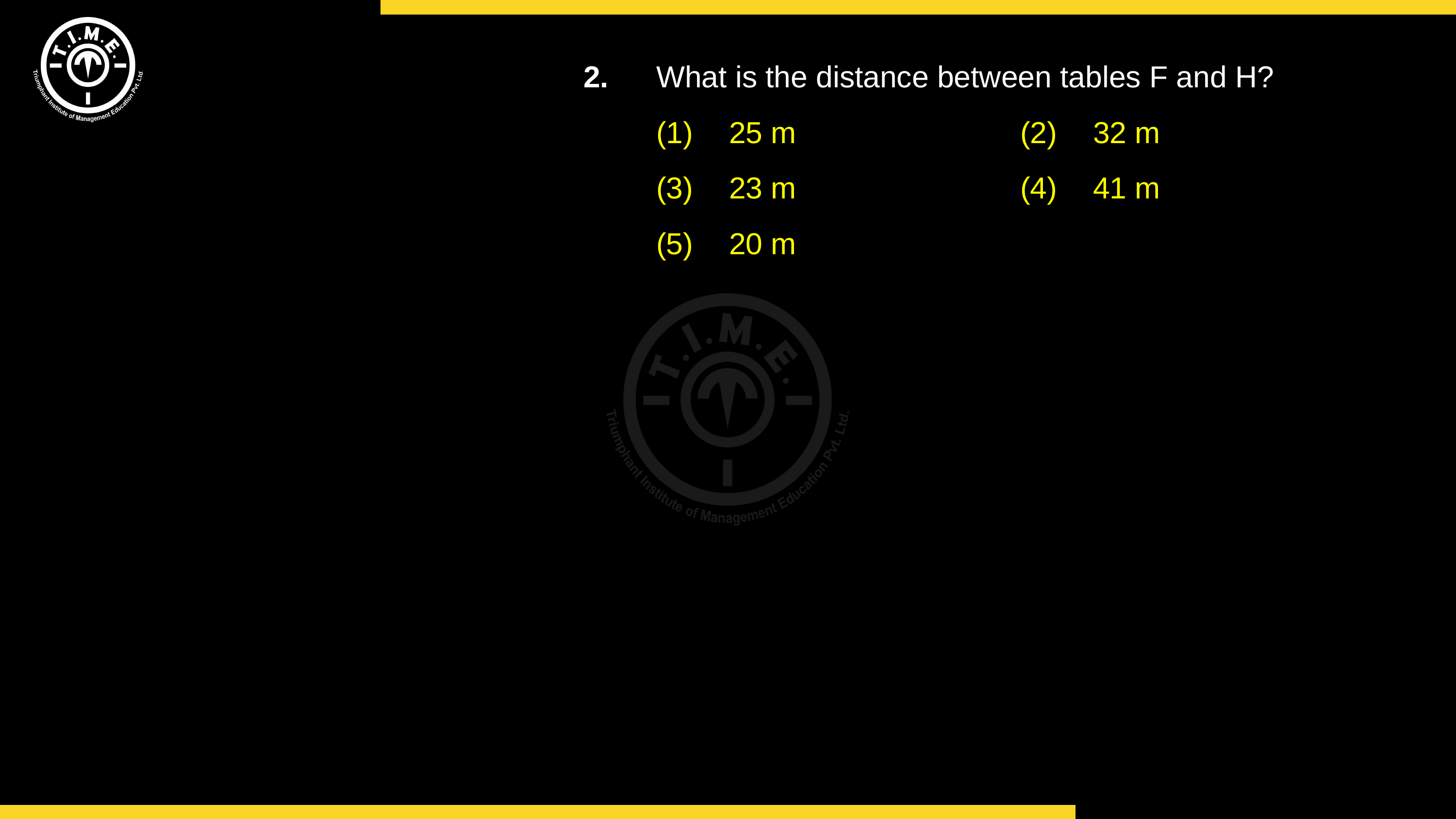

2.	What is the distance between tables F and H?
	(1)	25 m				(2)	32 m
	(3)	23 m				(4)	41 m
	(5)	20 m